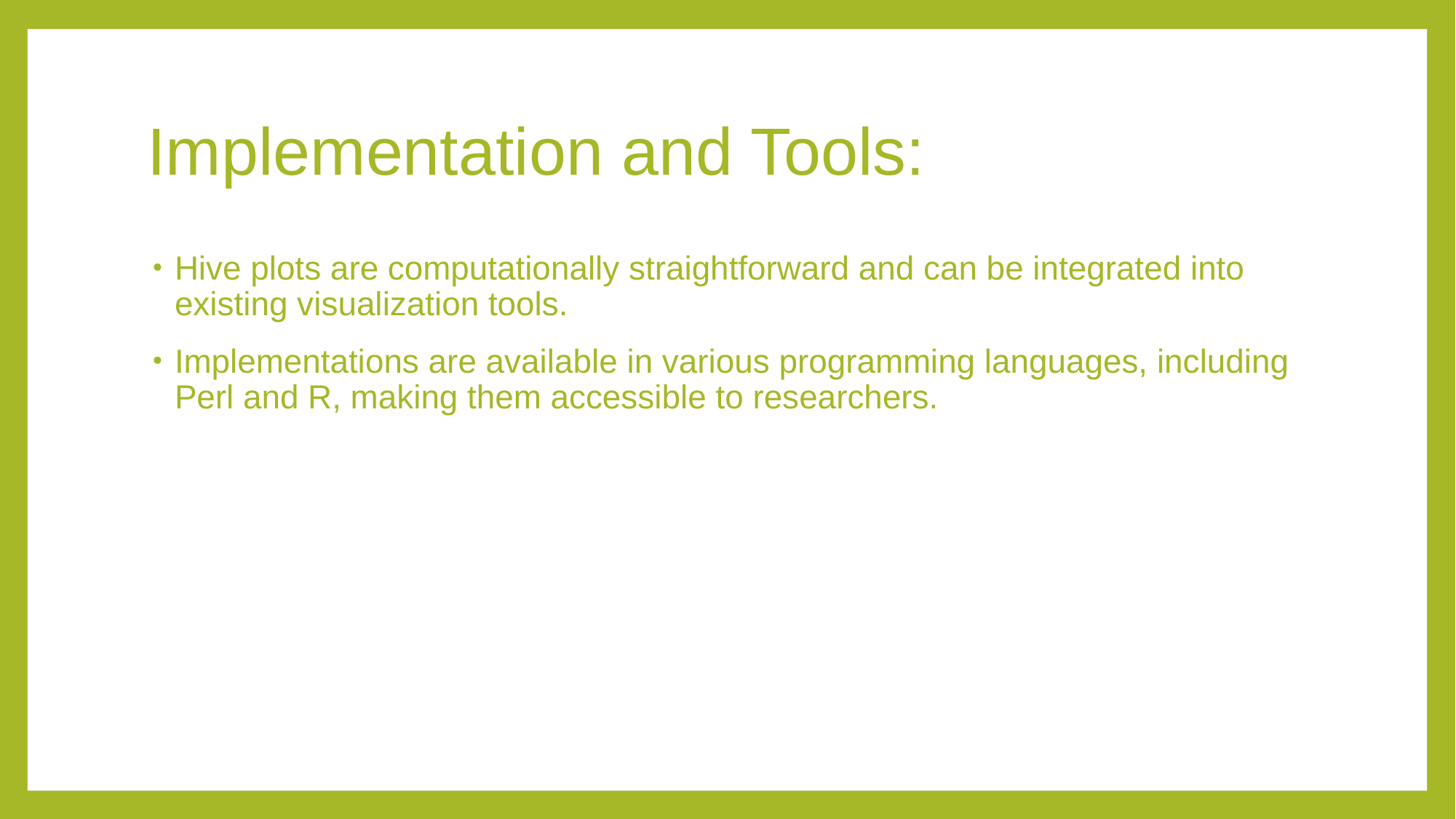

# Implementation and Tools:
Hive plots are computationally straightforward and can be integrated into existing visualization tools.
Implementations are available in various programming languages, including Perl and R, making them accessible to researchers.